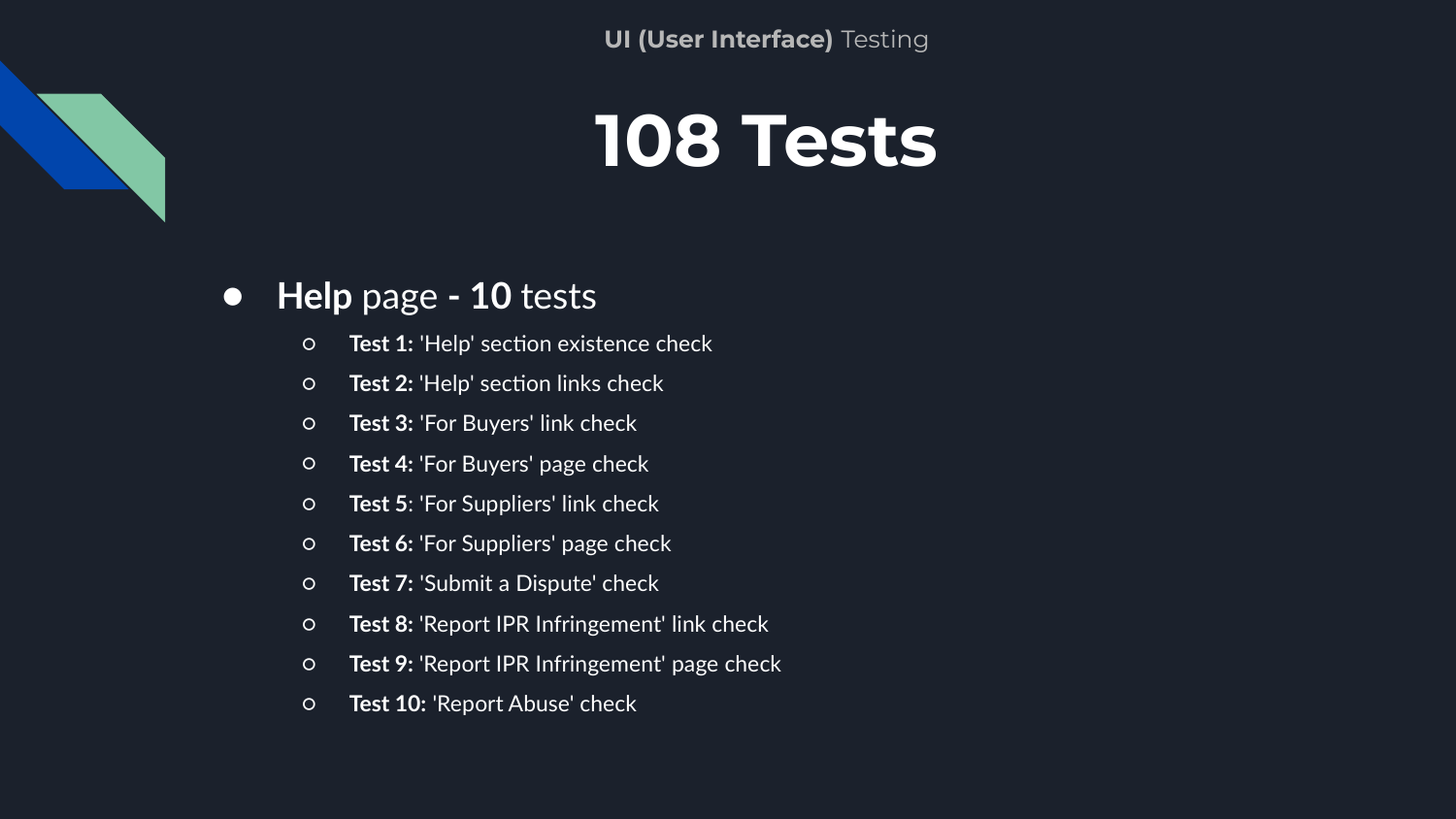

# UI (User Interface) Testing
108 Tests

Help page - 10 tests
Test 1: 'Help' section existence check
Test 2: 'Help' section links check
Test 3: 'For Buyers' link check
Test 4: 'For Buyers' page check
Test 5: 'For Suppliers' link check
Test 6: 'For Suppliers' page check
Test 7: 'Submit a Dispute' check
Test 8: 'Report IPR Infringement' link check
Test 9: 'Report IPR Infringement' page check
Test 10: 'Report Abuse' check